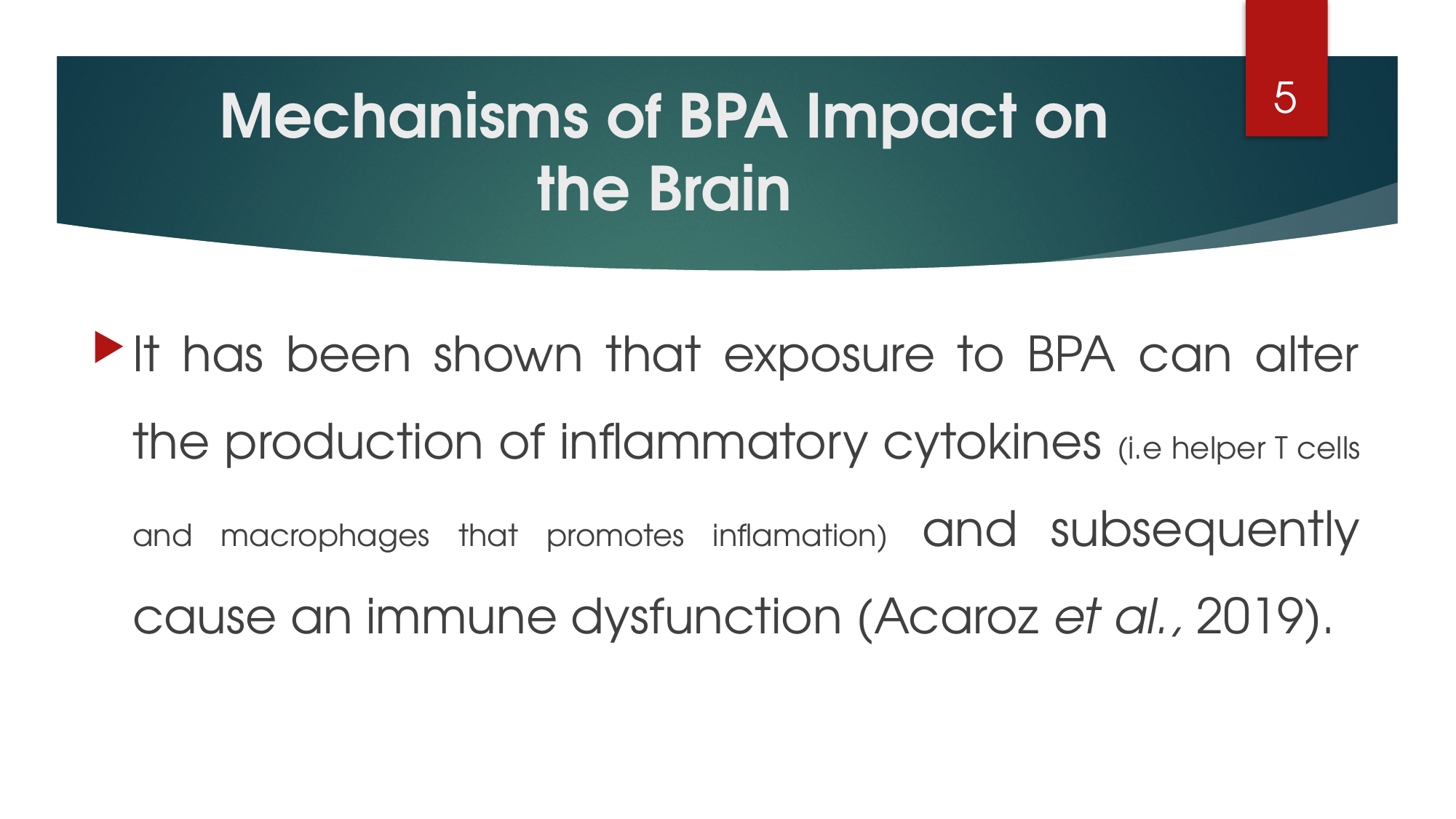

5
# Mechanisms of BPA Impact on the Brain
It has been shown that exposure to BPA can alter the production of inflammatory cytokines (i.e helper T cells and macrophages that promotes inflamation) and subsequently cause an immune dysfunction (Acaroz et al., 2019).